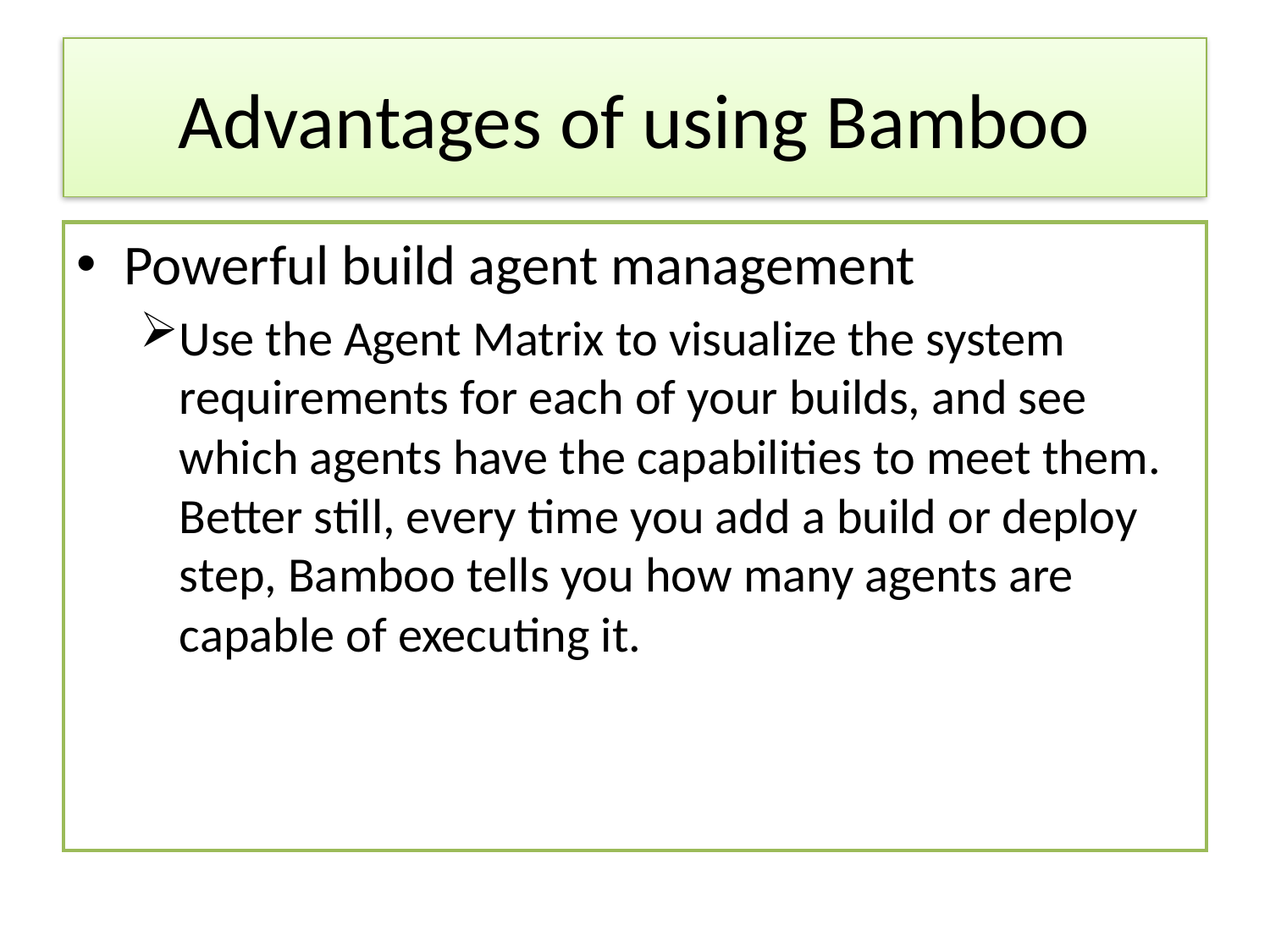

# Advantages of using Bamboo
Powerful build agent management
Use the Agent Matrix to visualize the system requirements for each of your builds, and see which agents have the capabilities to meet them. Better still, every time you add a build or deploy step, Bamboo tells you how many agents are capable of executing it.